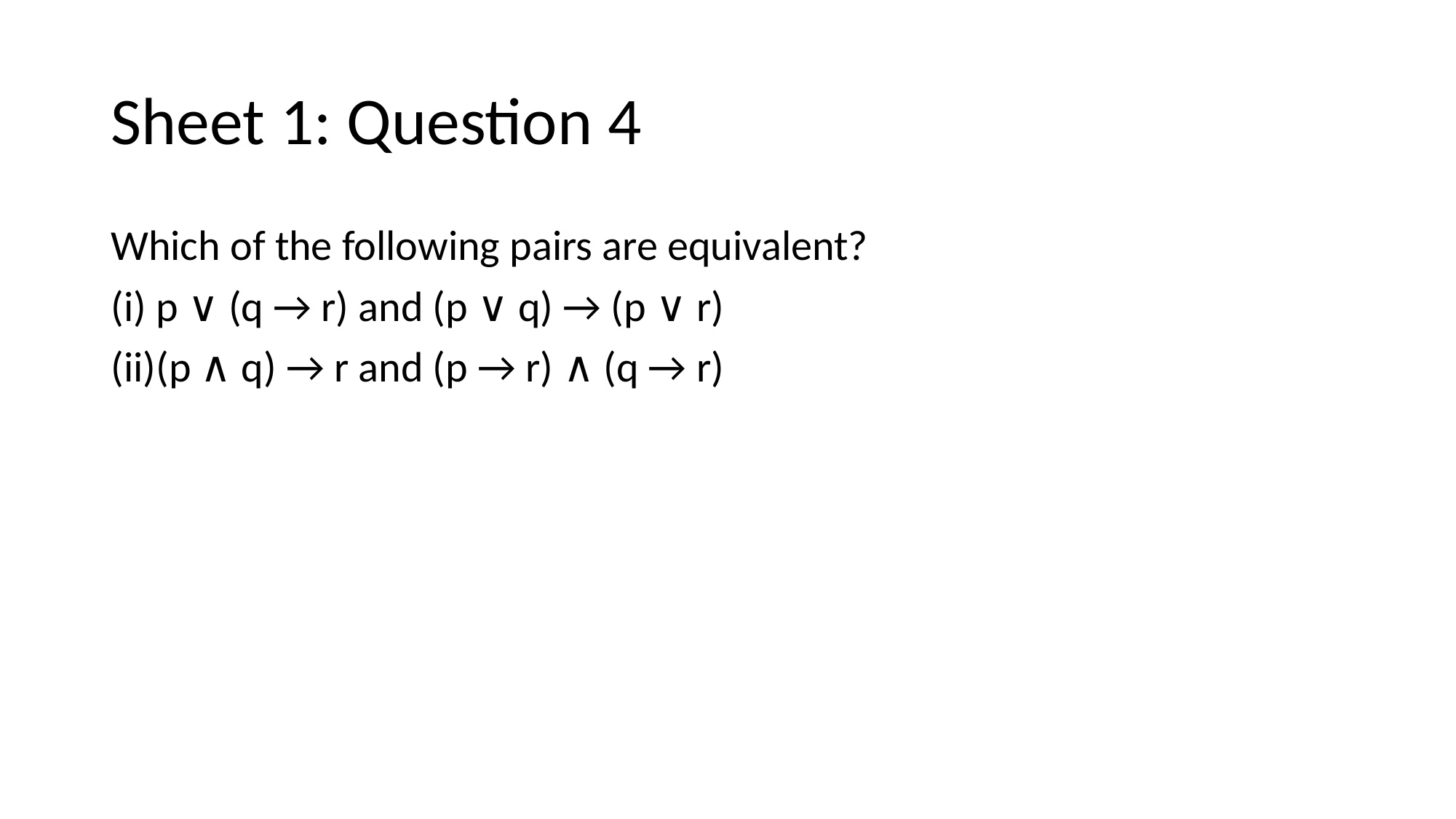

# Sheet 1: Question 4
Which of the following pairs are equivalent?
(i) p ∨ (q → r) and (p ∨ q) → (p ∨ r)
(ii)(p ∧ q) → r and (p → r) ∧ (q → r)